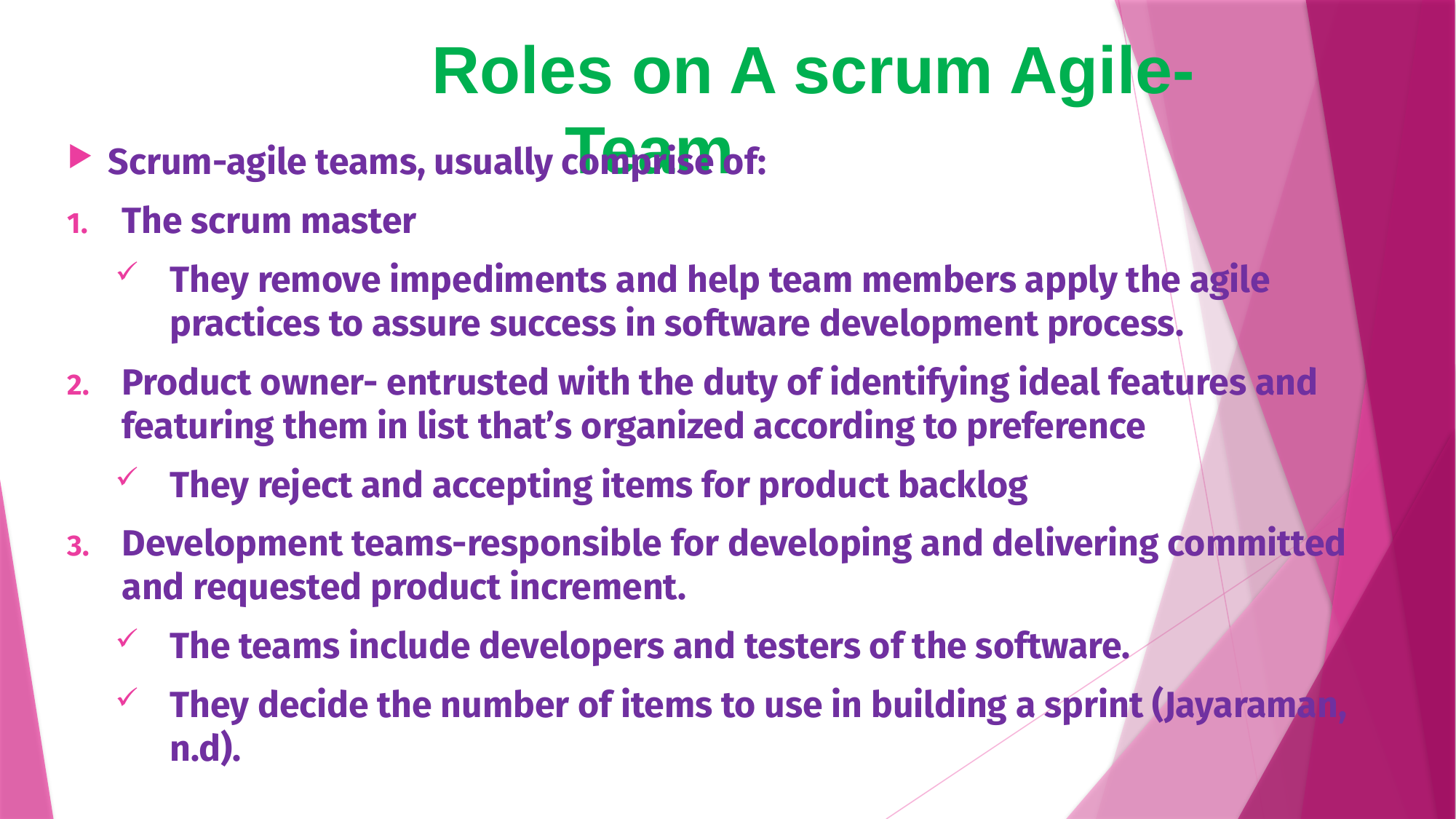

# Roles on A scrum Agile-Team
Scrum-agile teams, usually comprise of:
The scrum master
They remove impediments and help team members apply the agile practices to assure success in software development process.
Product owner- entrusted with the duty of identifying ideal features and featuring them in list that’s organized according to preference
They reject and accepting items for product backlog
Development teams-responsible for developing and delivering committed and requested product increment.
The teams include developers and testers of the software.
They decide the number of items to use in building a sprint (Jayaraman, n.d).